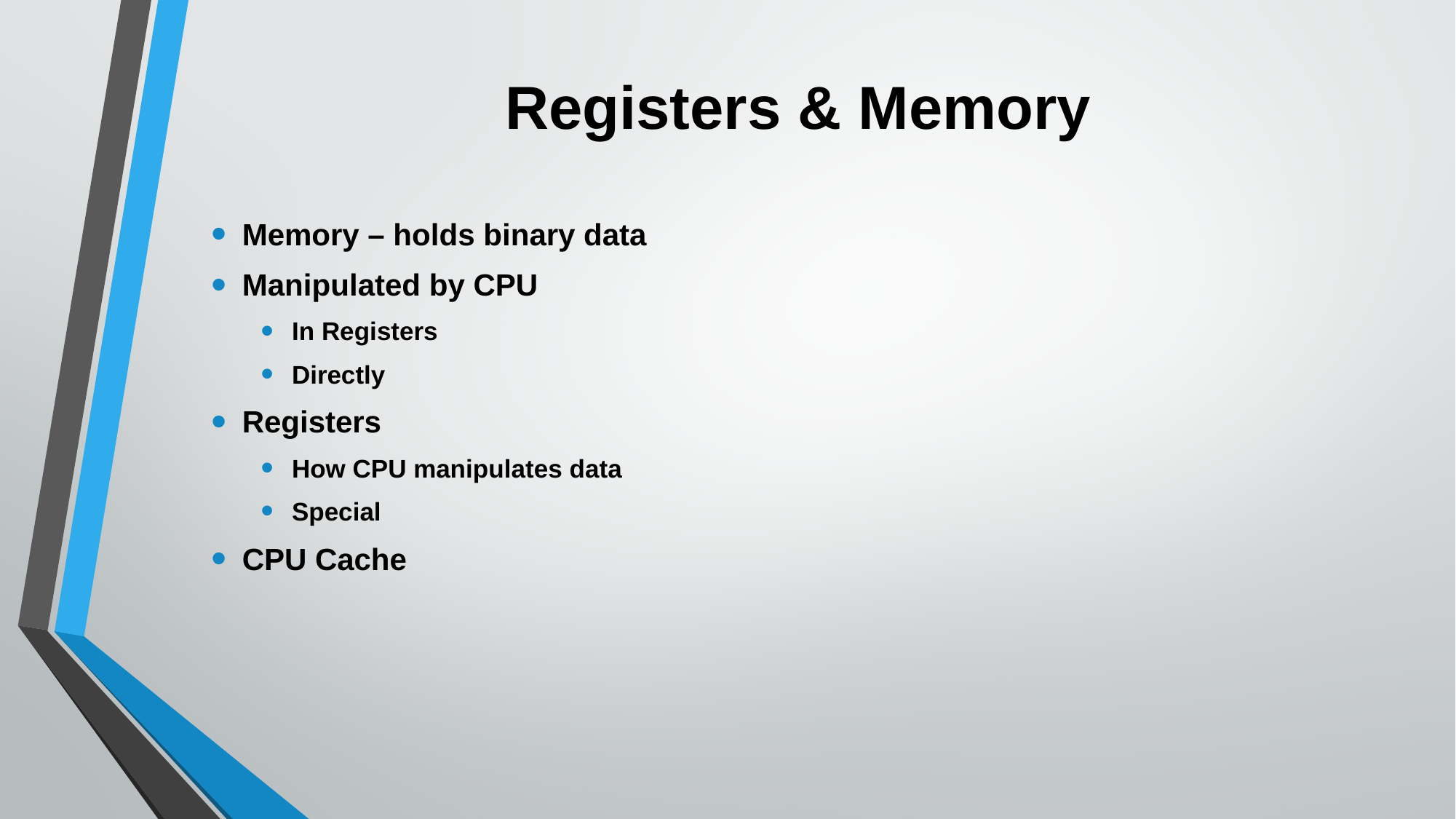

# Registers & Memory
Memory – holds binary data
Manipulated by CPU
In Registers
Directly
Registers
How CPU manipulates data
Special
CPU Cache